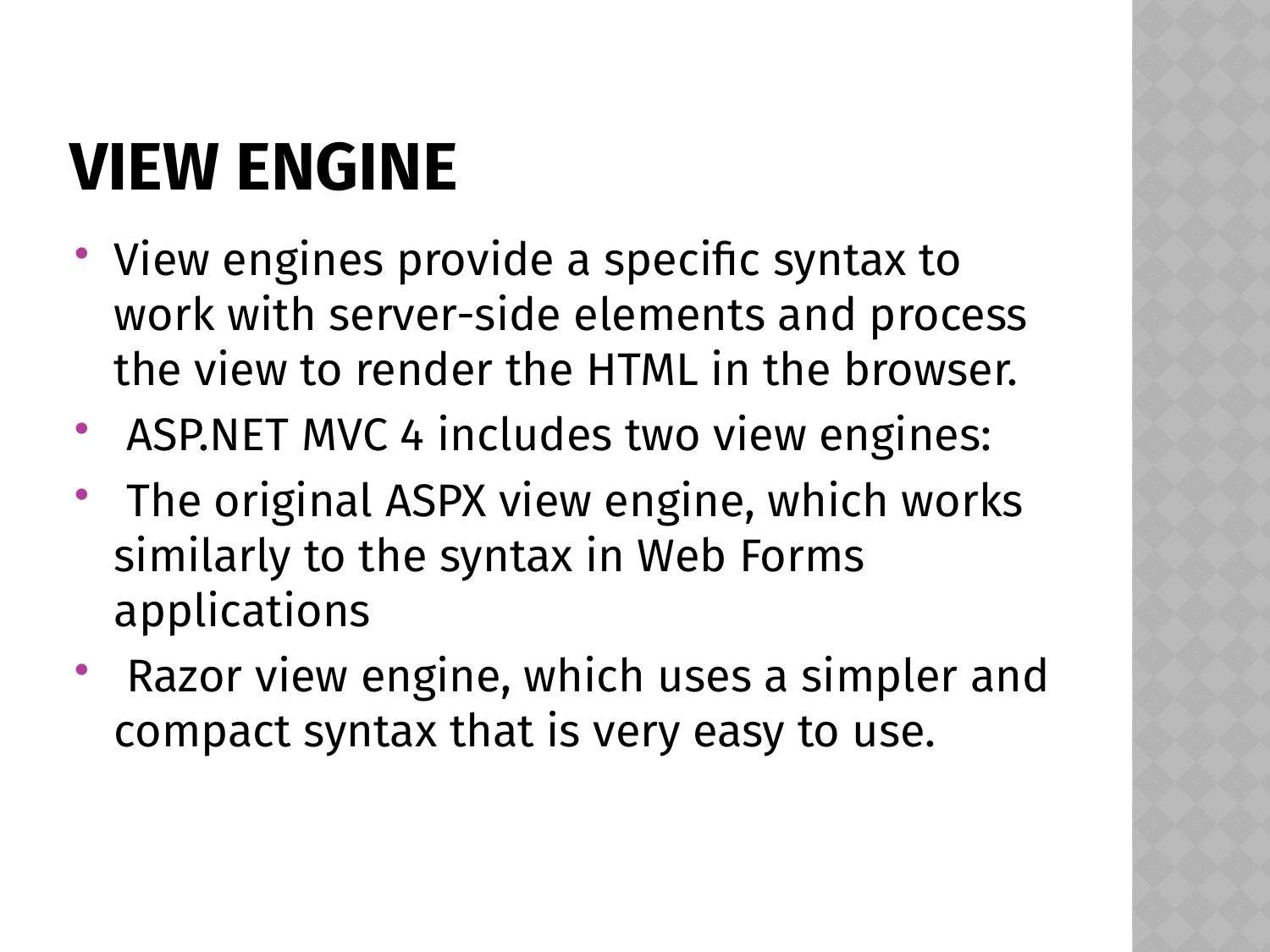

# View engine
View engines provide a specific syntax to work with server-side elements and process the view to render the HTML in the browser.
 ASP.NET MVC 4 includes two view engines:
 The original ASPX view engine, which works similarly to the syntax in Web Forms applications
 Razor view engine, which uses a simpler and compact syntax that is very easy to use.